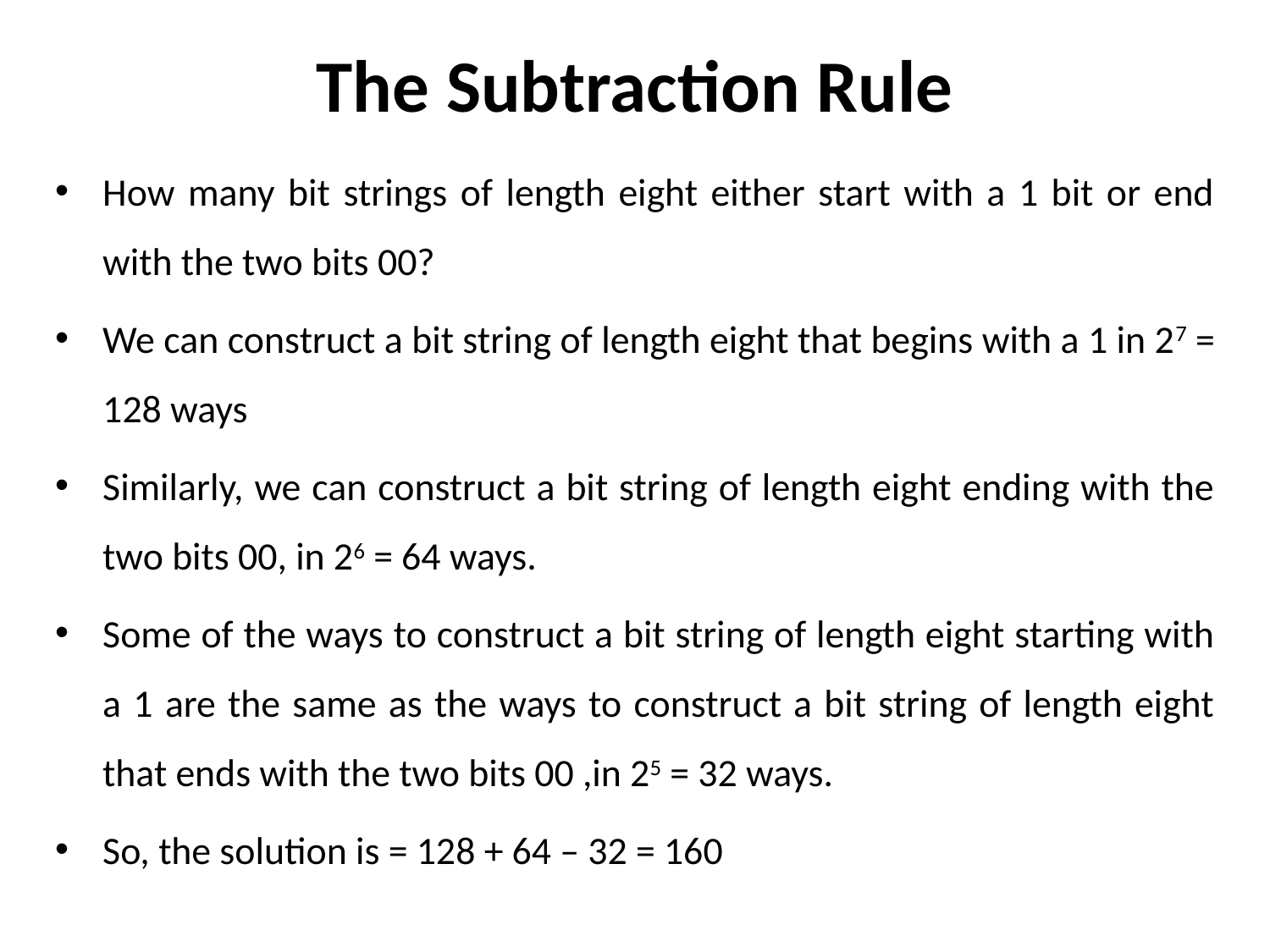

# The Subtraction Rule
How many bit strings of length eight either start with a 1 bit or end with the two bits 00?
We can construct a bit string of length eight that begins with a 1 in 27 = 128 ways
Similarly, we can construct a bit string of length eight ending with the two bits 00, in 26 = 64 ways.
Some of the ways to construct a bit string of length eight starting with a 1 are the same as the ways to construct a bit string of length eight that ends with the two bits 00 ,in 25 = 32 ways.
So, the solution is = 128 + 64 – 32 = 160